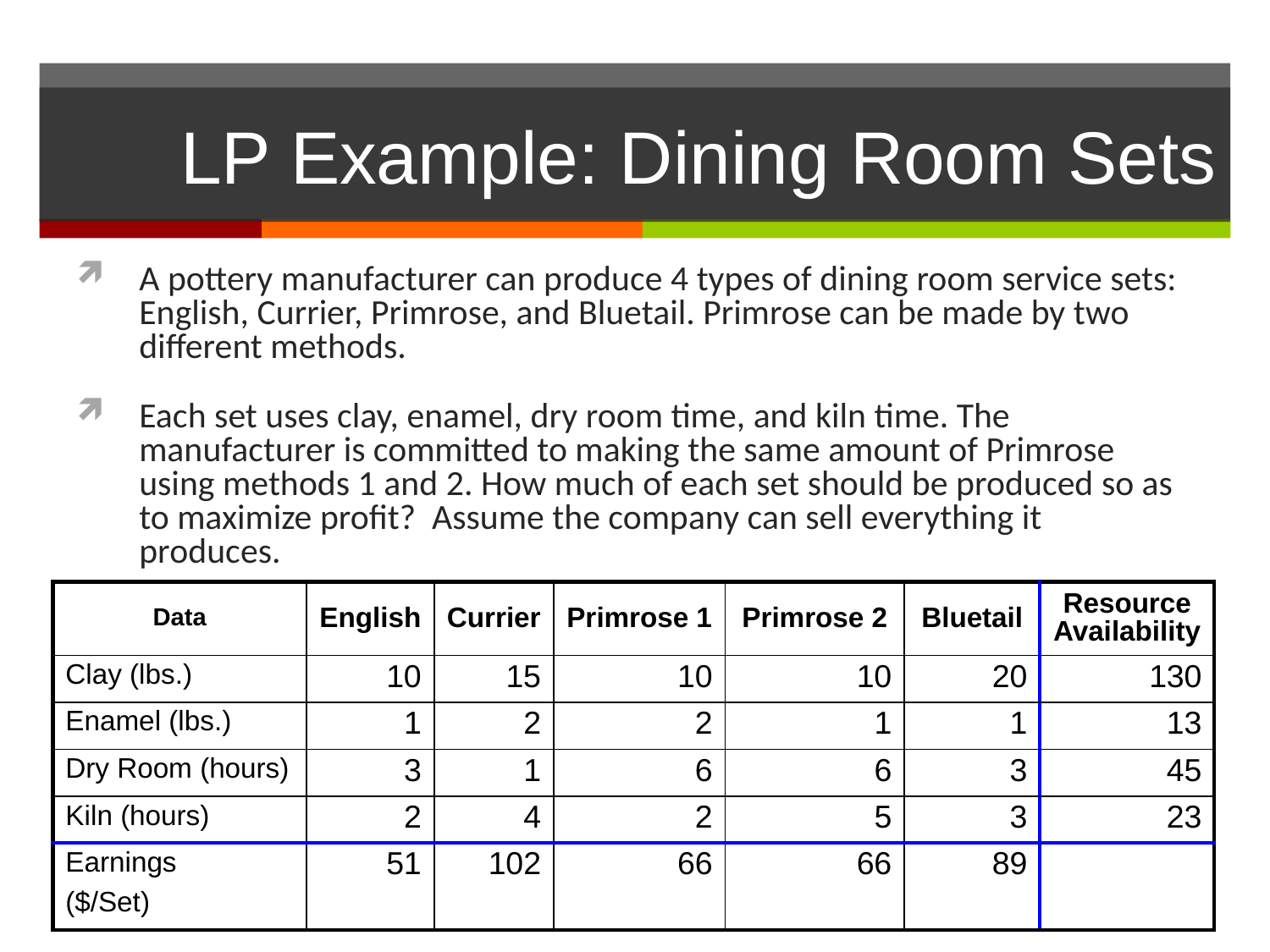

# LP Example: Dining Room Sets

A pottery manufacturer can produce 4 types of dining room service sets: English, Currier, Primrose, and Bluetail. Primrose can be made by two different methods.
Each set uses clay, enamel, dry room time, and kiln time. The manufacturer is committed to making the same amount of Primrose using methods 1 and 2. How much of each set should be produced so as to maximize profit?  Assume the company can sell everything it produces.
| Data | English | Currier | Primrose 1 | Primrose 2 | Bluetail | Resource Availability |
| --- | --- | --- | --- | --- | --- | --- |
| Clay (lbs.) | 10 | 15 | 10 | 10 | 20 | 130 |
| Enamel (lbs.) | 1 | 2 | 2 | 1 | 1 | 13 |
| Dry Room (hours) | 3 | 1 | 6 | 6 | 3 | 45 |
| Kiln (hours) | 2 | 4 | 2 | 5 | 3 | 23 |
| Earnings ($/Set) | 51 | 102 | 66 | 66 | 89 |  |